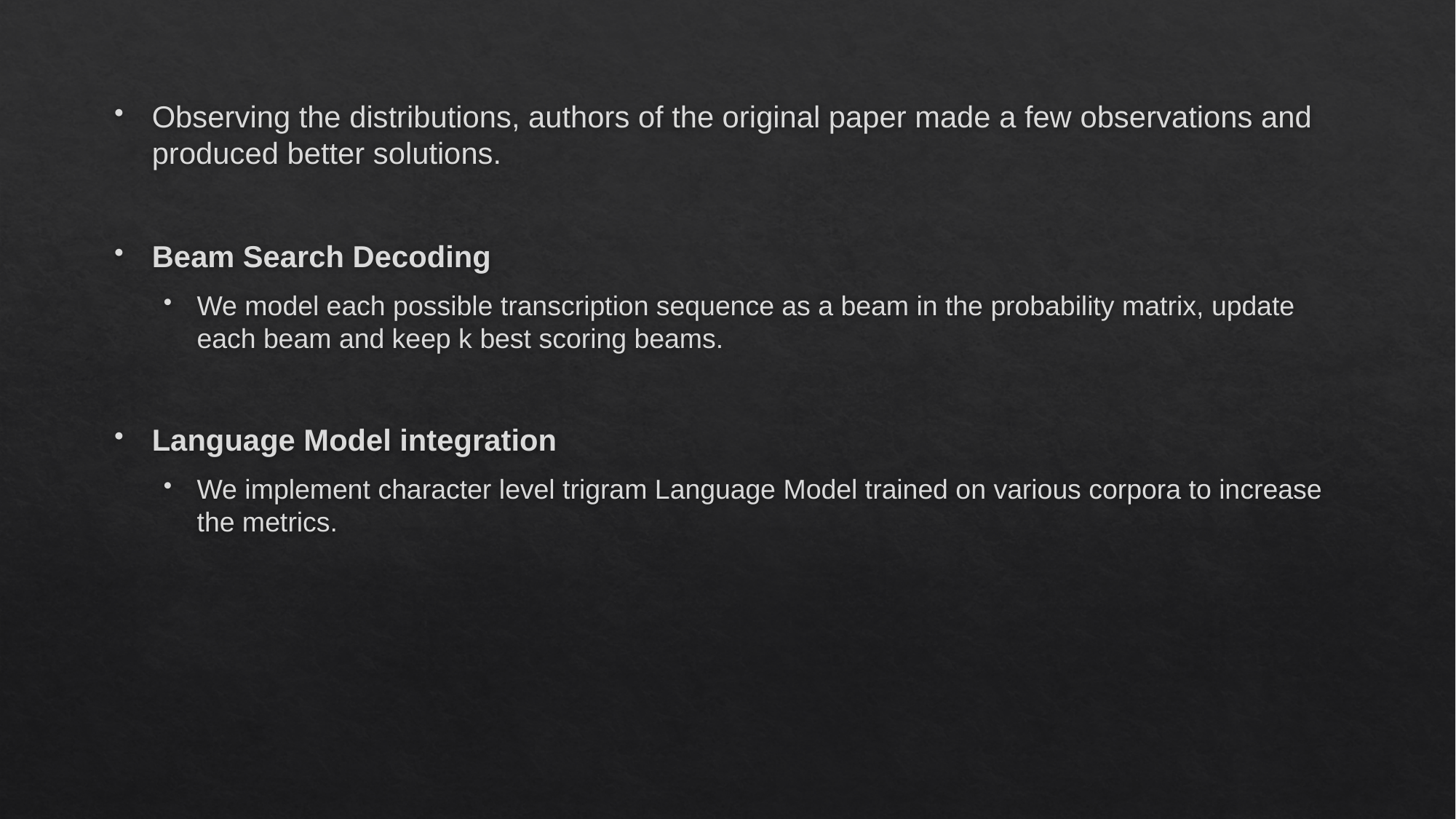

Observing the distributions, authors of the original paper made a few observations and produced better solutions.

Beam Search Decoding
We model each possible transcription sequence as a beam in the probability matrix, update each beam and keep k best scoring beams.

Language Model integration
We implement character level trigram Language Model trained on various corpora to increase the metrics.